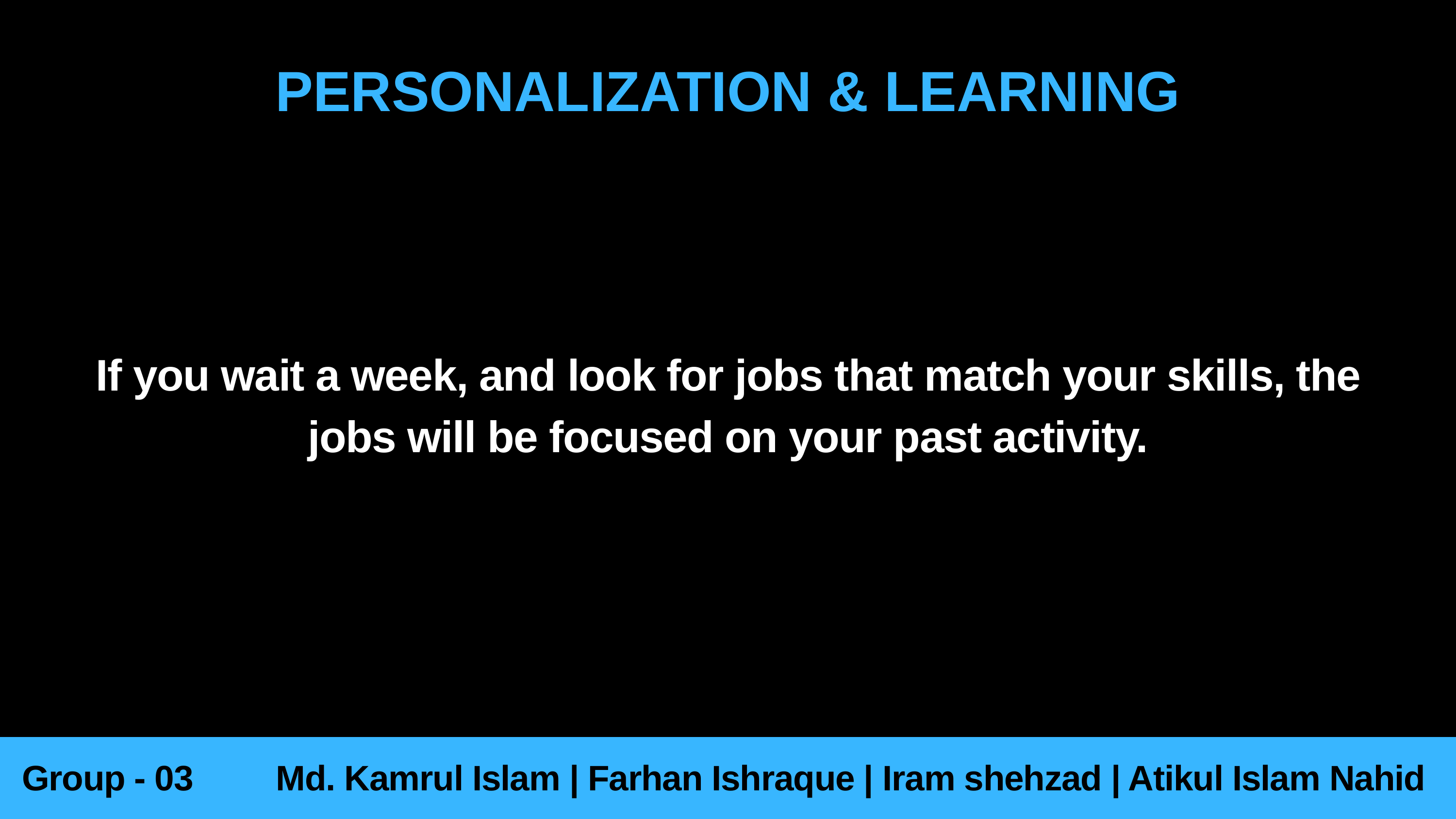

PERSONALIZATION & LEARNING
If you wait a week, and look for jobs that match your skills, the jobs will be focused on your past activity.

Group - 03
Md. Kamrul Islam | Farhan Ishraque | Iram shehzad | Atikul Islam Nahid